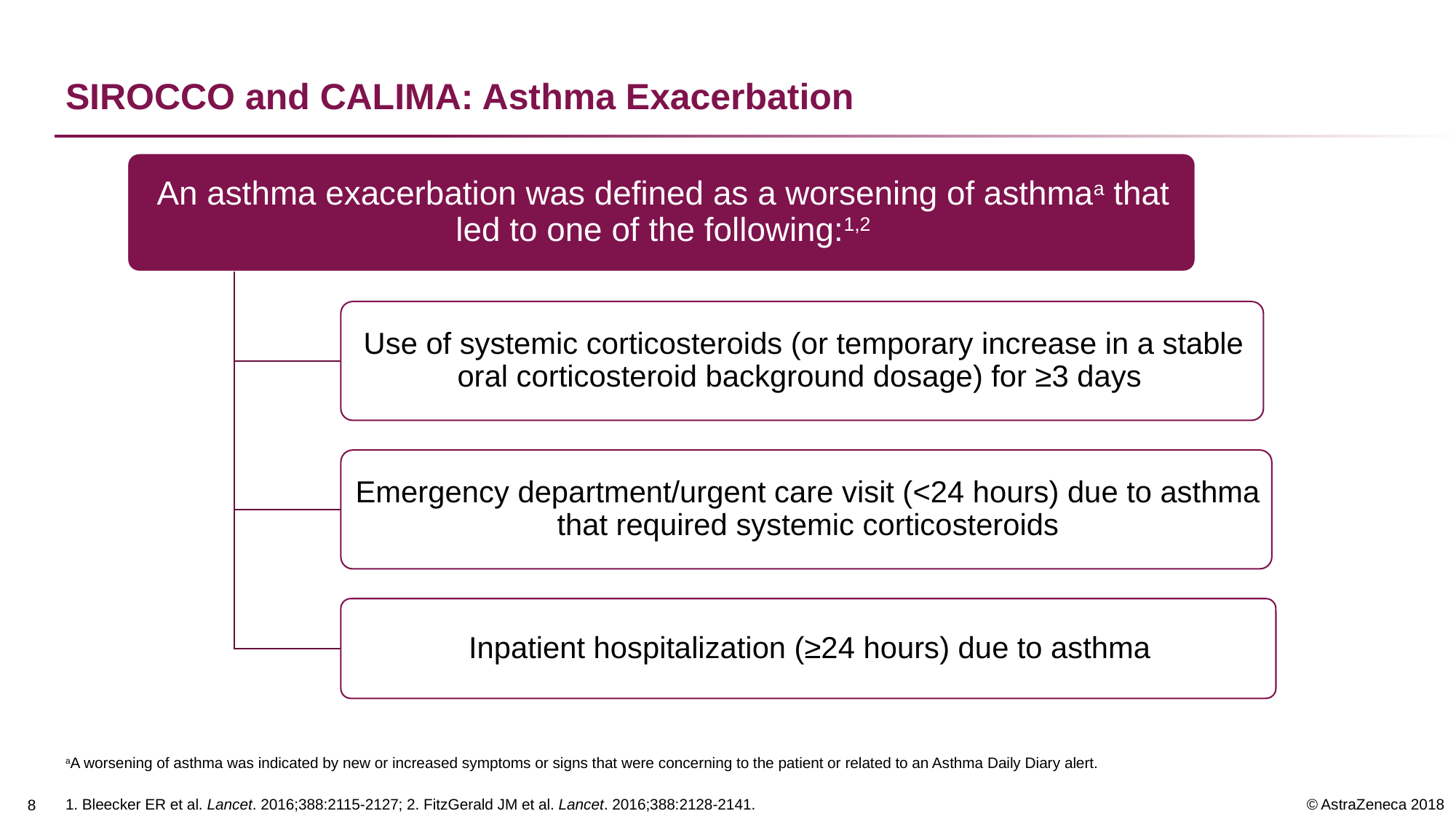

# SIROCCO and CALIMA: Asthma Exacerbation
An asthma exacerbation was defined as a worsening of asthmaa that led to one of the following:1,2
Use of systemic corticosteroids (or temporary increase in a stable oral corticosteroid background dosage) for ≥3 days
Emergency department/urgent care visit (<24 hours) due to asthma that required systemic corticosteroids
Inpatient hospitalization (≥24 hours) due to asthma
aA worsening of asthma was indicated by new or increased symptoms or signs that were concerning to the patient or related to an Asthma Daily Diary alert.

1. Bleecker ER et al. Lancet. 2016;388:2115-2127; 2. FitzGerald JM et al. Lancet. 2016;388:2128-2141.
8